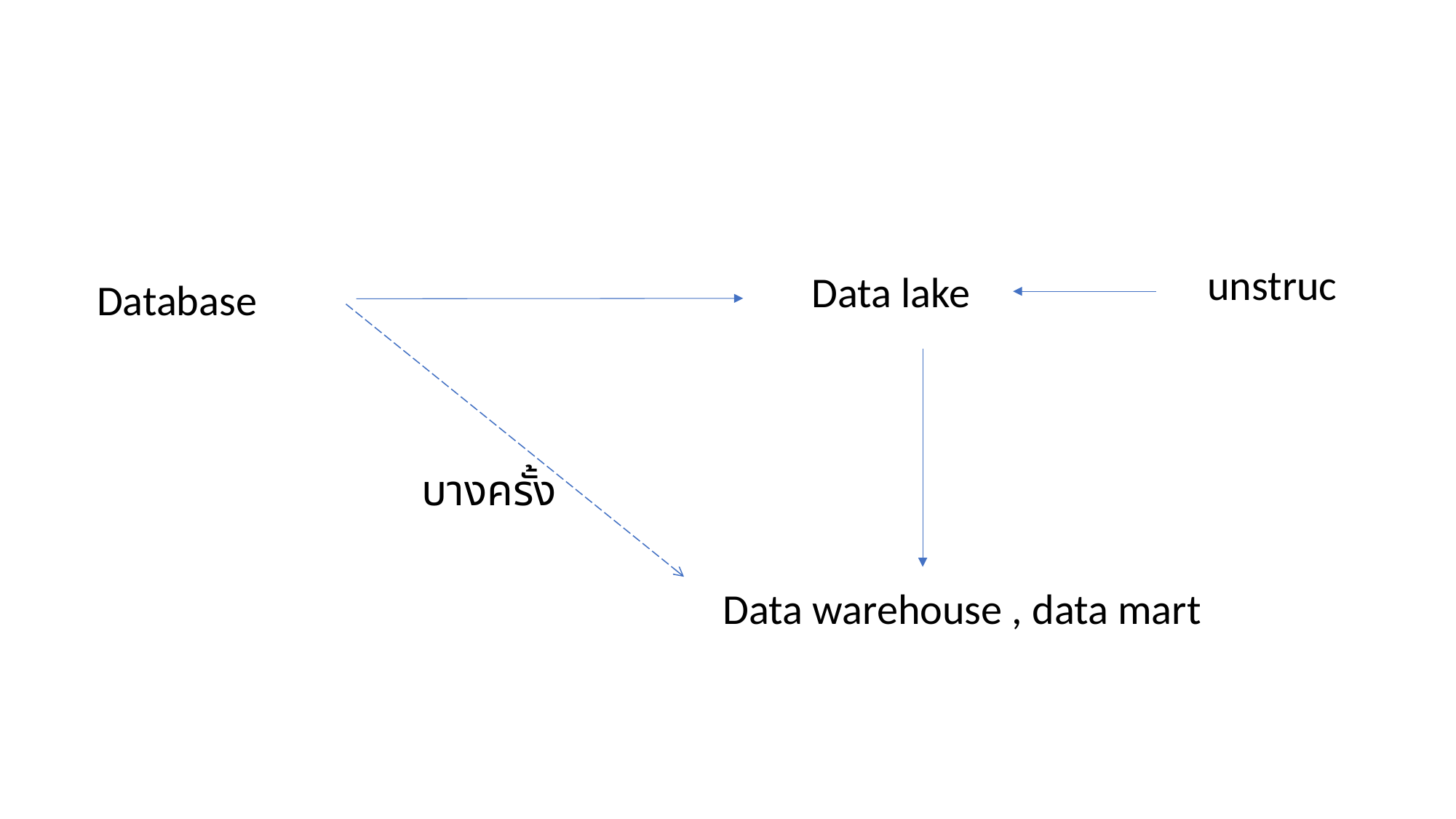

unstruc
Data lake
Database
บางครั้ง
Data warehouse , data mart